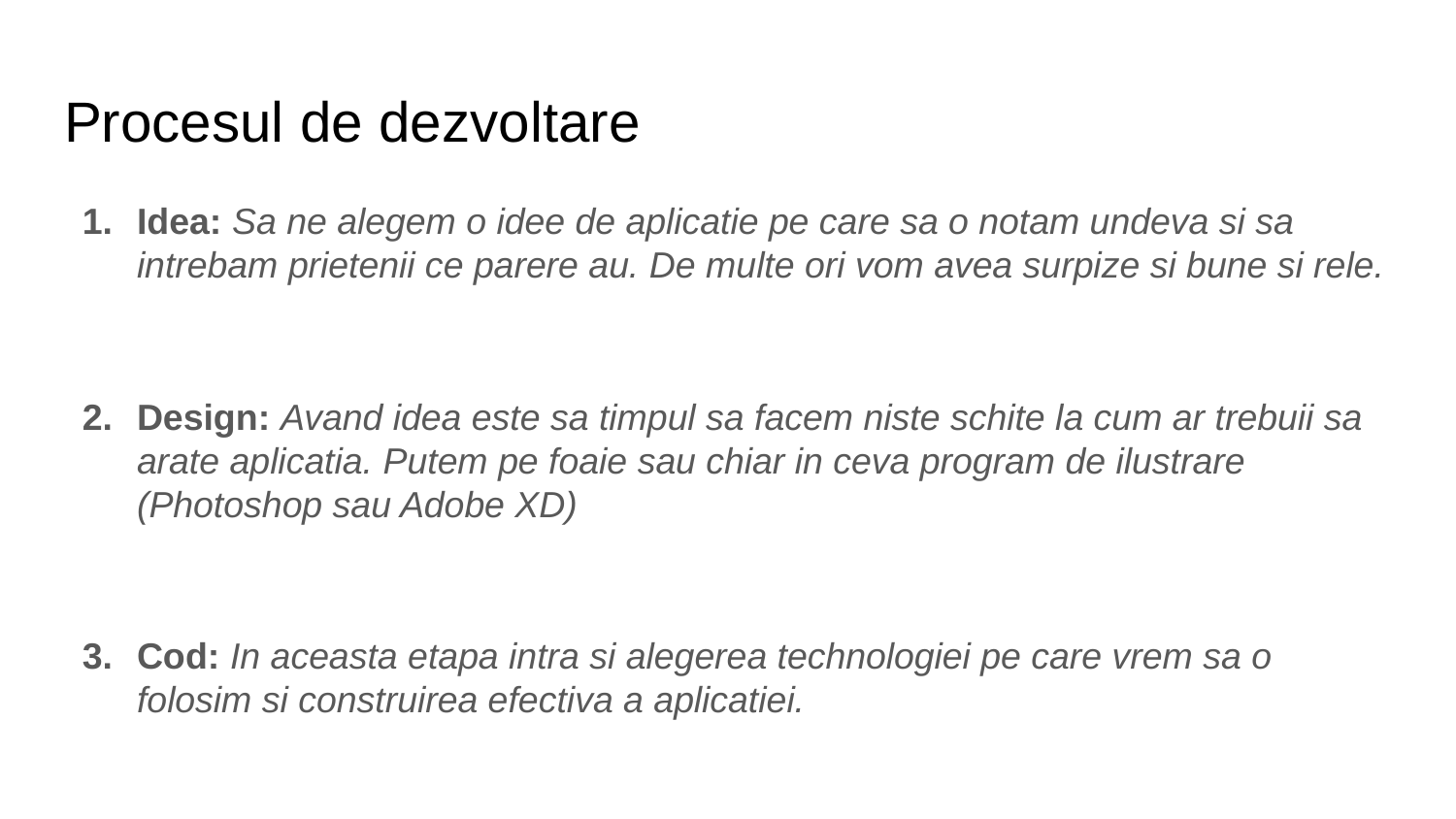

# Procesul de dezvoltare
Idea: Sa ne alegem o idee de aplicatie pe care sa o notam undeva si sa intrebam prietenii ce parere au. De multe ori vom avea surpize si bune si rele.

Design: Avand idea este sa timpul sa facem niste schite la cum ar trebuii sa arate aplicatia. Putem pe foaie sau chiar in ceva program de ilustrare (Photoshop sau Adobe XD)

Cod: In aceasta etapa intra si alegerea technologiei pe care vrem sa o folosim si construirea efectiva a aplicatiei.